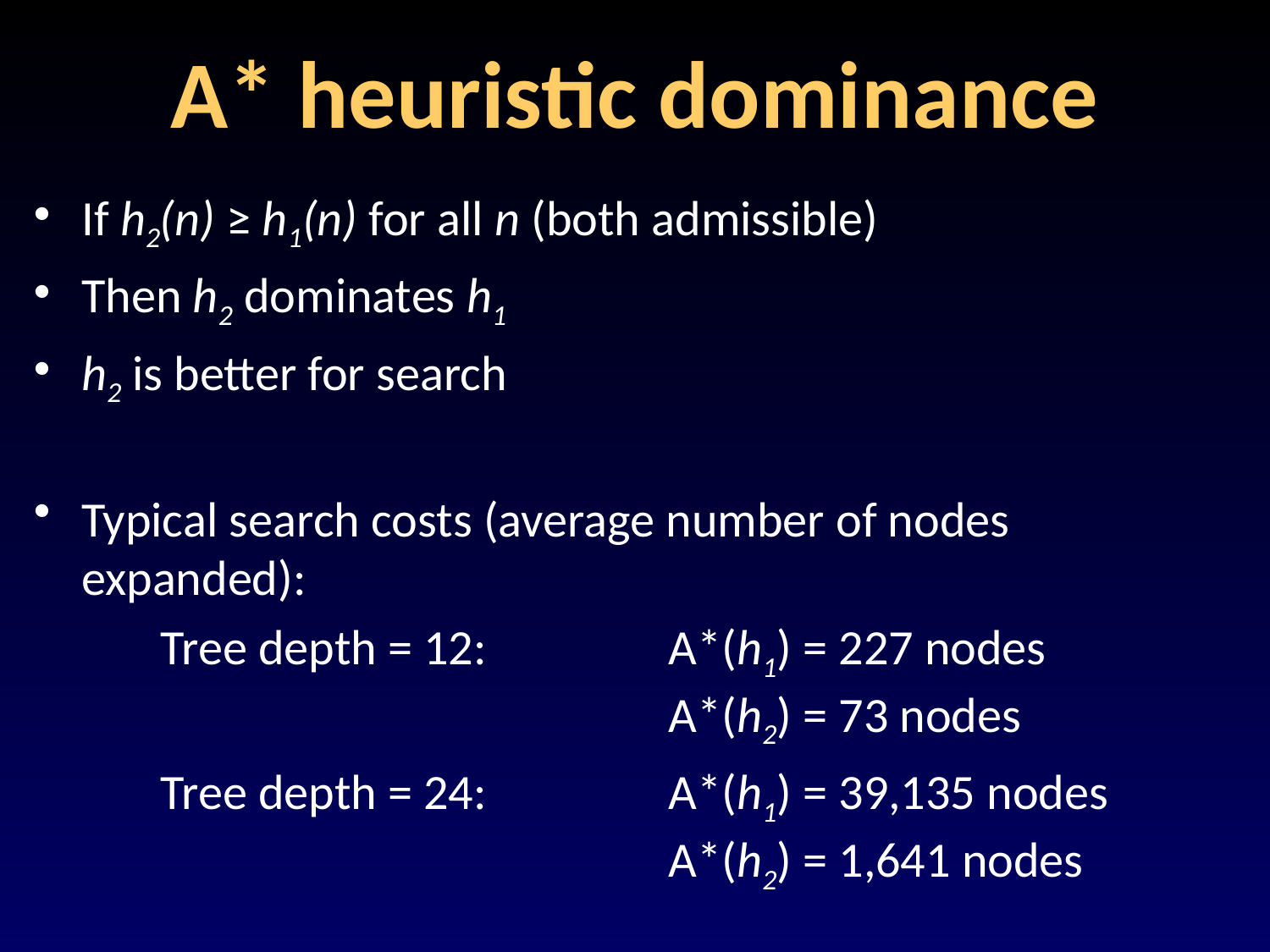

# A* heuristic dominance
If h2(n) ≥ h1(n) for all n (both admissible)
Then h2 dominates h1
h2 is better for search

Typical search costs (average number of nodes expanded):
	Tree depth = 12:		A*(h1) = 227 nodes
					A*(h2) = 73 nodes
	Tree depth = 24:		A*(h1) = 39,135 nodes
					A*(h2) = 1,641 nodes